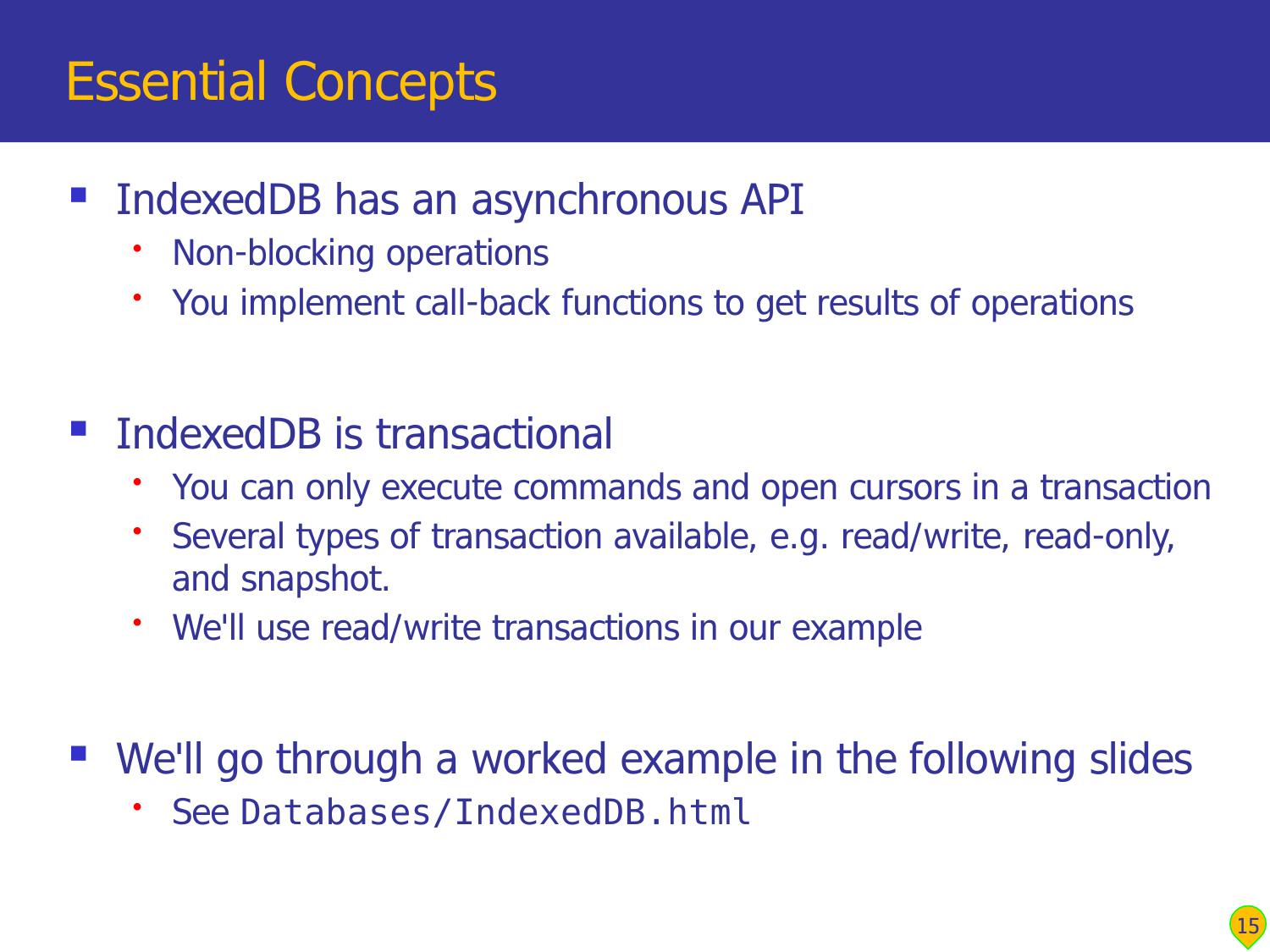

# Essential Concepts
IndexedDB has an asynchronous API
Non-blocking operations
You implement call-back functions to get results of operations

IndexedDB is transactional
You can only execute commands and open cursors in a transaction
Several types of transaction available, e.g. read/write, read-only, and snapshot.
We'll use read/write transactions in our example

We'll go through a worked example in the following slides
See Databases/IndexedDB.html
15